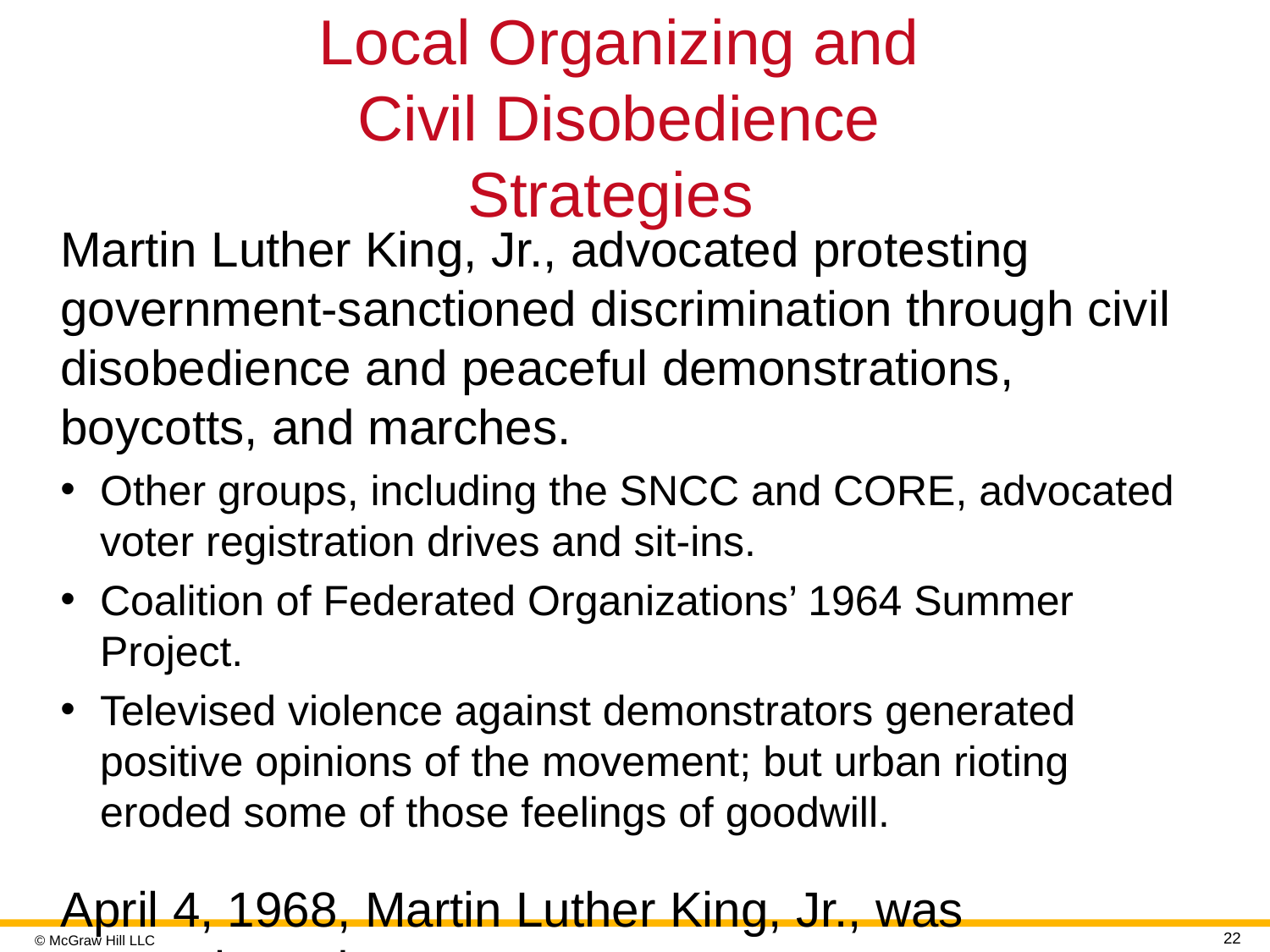

# Local Organizing and Civil Disobedience Strategies
Martin Luther King, Jr., advocated protesting government-sanctioned discrimination through civil disobedience and peaceful demonstrations, boycotts, and marches.
Other groups, including the SNCC and CORE, advocated voter registration drives and sit-ins.
Coalition of Federated Organizations’ 1964 Summer Project.
Televised violence against demonstrators generated positive opinions of the movement; but urban rioting eroded some of those feelings of goodwill.
April 4, 1968, Martin Luther King, Jr., was assassinated.
22